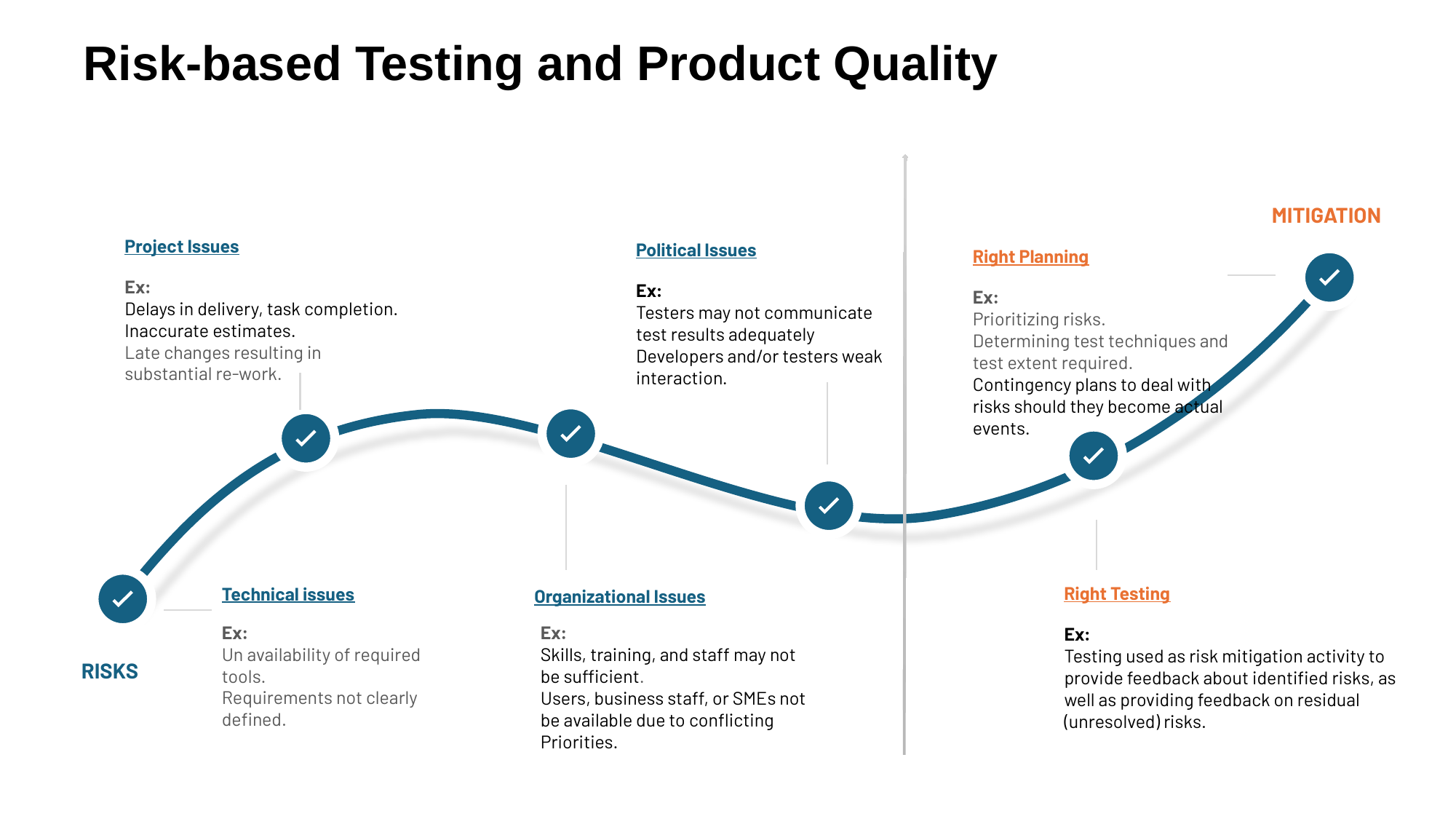

Risk-based Testing and Product Quality
MITIGATION
Project Issues
Ex:
Delays in delivery, task completion.
Inaccurate estimates.
Late changes resulting in substantial re-work.
Political Issues
Ex:
Testers may not communicate test results adequately
Developers and/or testers weak interaction.
Right Planning
Ex:
Prioritizing risks.
Determining test techniques and test extent required.
Contingency plans to deal with risks should they become actual events.

Right Testing
Ex:
Testing used as risk mitigation activity to provide feedback about identified risks, as well as providing feedback on residual (unresolved) risks.
Technical issues
Ex:
Un availability of required tools.
Requirements not clearly defined.

Organizational Issues
Ex:
Skills, training, and staff may not be sufficient.
Users, business staff, or SMEs not be available due to conflicting
Priorities.
RISKS